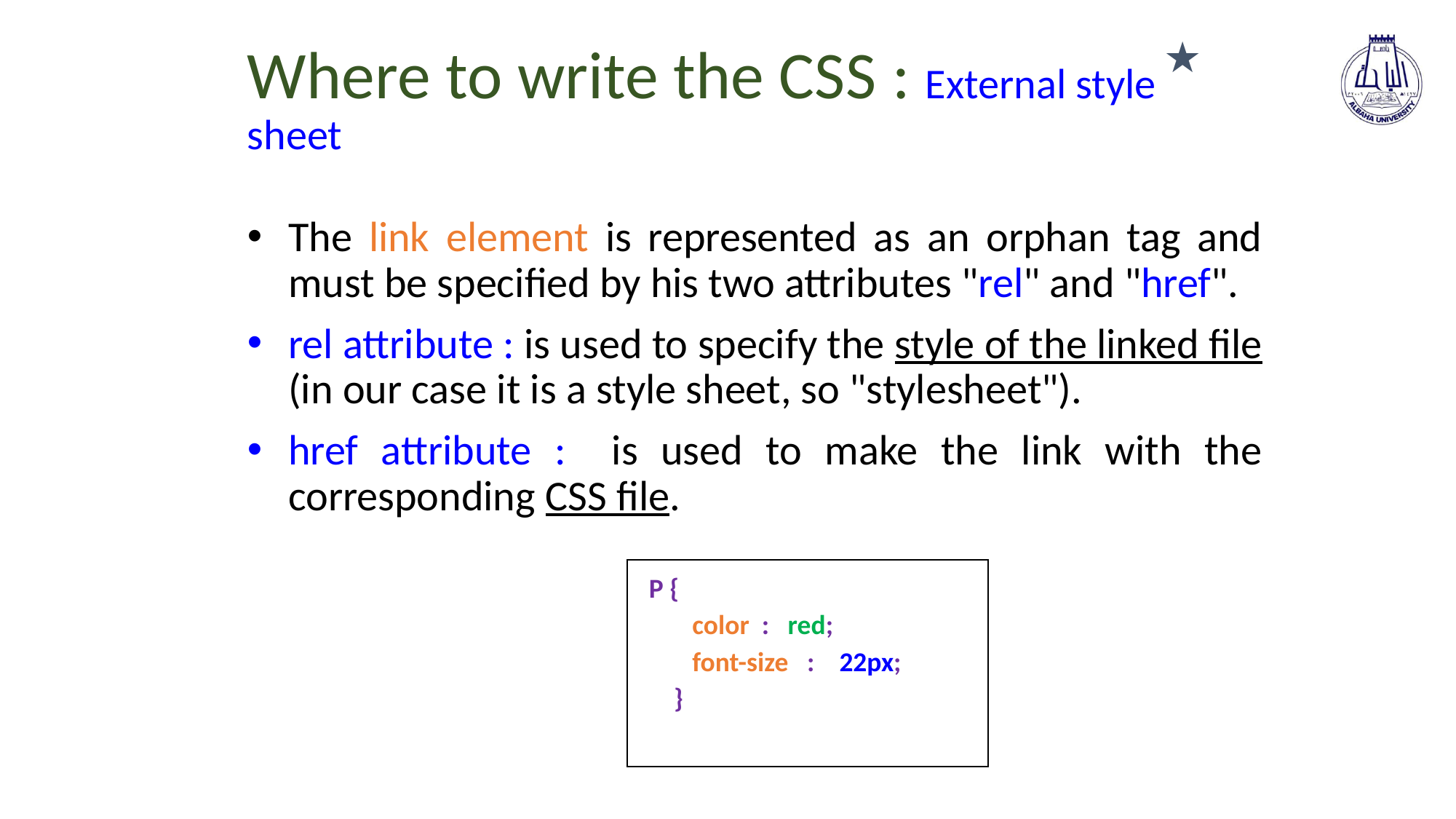

# Where to write the CSS : External style sheet
★
The link element is represented as an orphan tag and must be specified by his two attributes "rel" and "href".
rel attribute : is used to specify the style of the linked file (in our case it is a style sheet, so "stylesheet").
href attribute :  is used to make the link with the corresponding CSS file.

P {
       color  :   red;
       font-size   :    22px;
    }